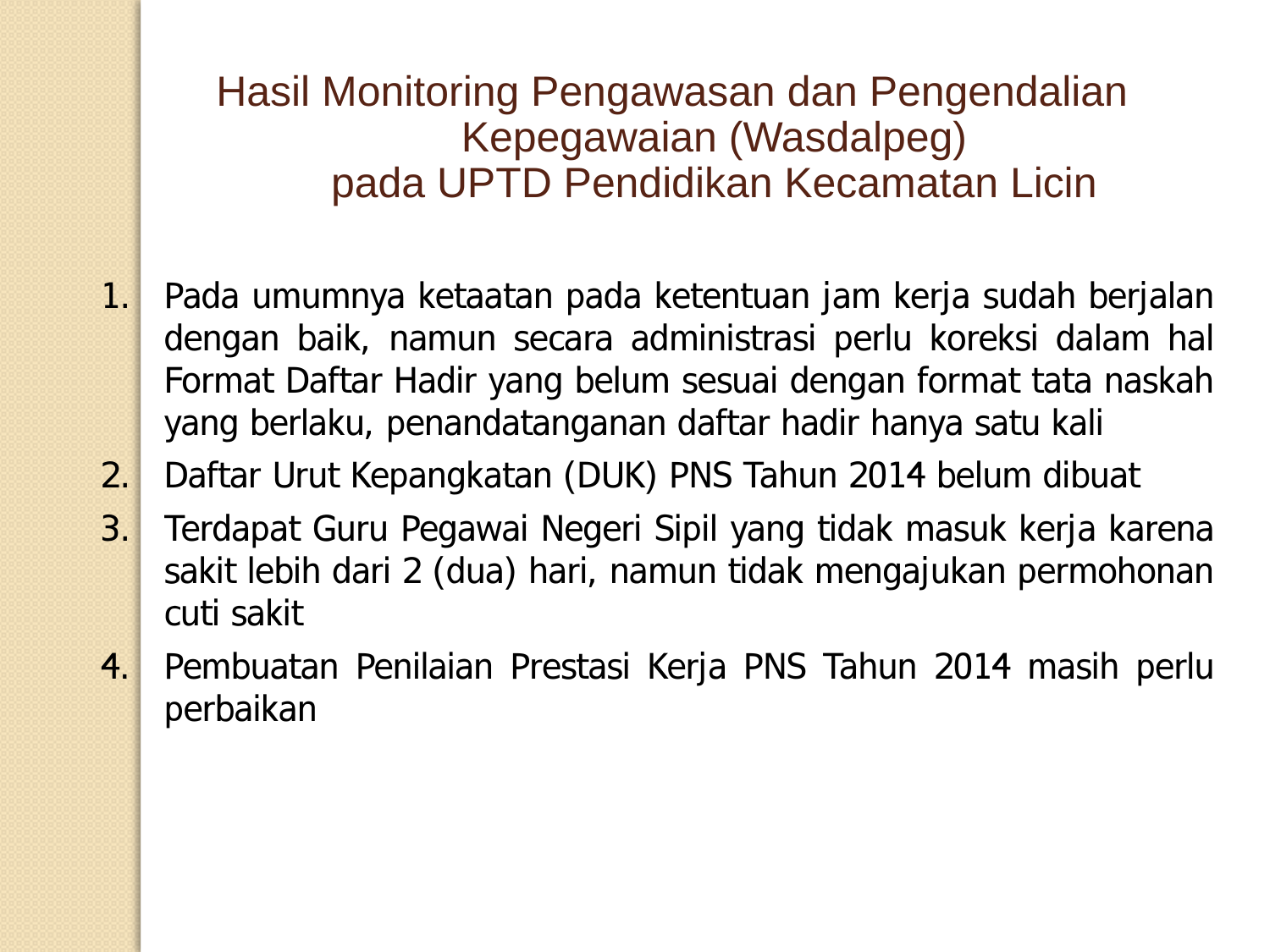

Hasil Monitoring Pengawasan dan Pengendalian Kepegawaian (Wasdalpeg)
pada UPTD Pendidikan Kecamatan Licin
Pada umumnya ketaatan pada ketentuan jam kerja sudah berjalan dengan baik, namun secara administrasi perlu koreksi dalam hal Format Daftar Hadir yang belum sesuai dengan format tata naskah yang berlaku, penandatanganan daftar hadir hanya satu kali
Daftar Urut Kepangkatan (DUK) PNS Tahun 2014 belum dibuat
Terdapat Guru Pegawai Negeri Sipil yang tidak masuk kerja karena sakit lebih dari 2 (dua) hari, namun tidak mengajukan permohonan cuti sakit
Pembuatan Penilaian Prestasi Kerja PNS Tahun 2014 masih perlu perbaikan